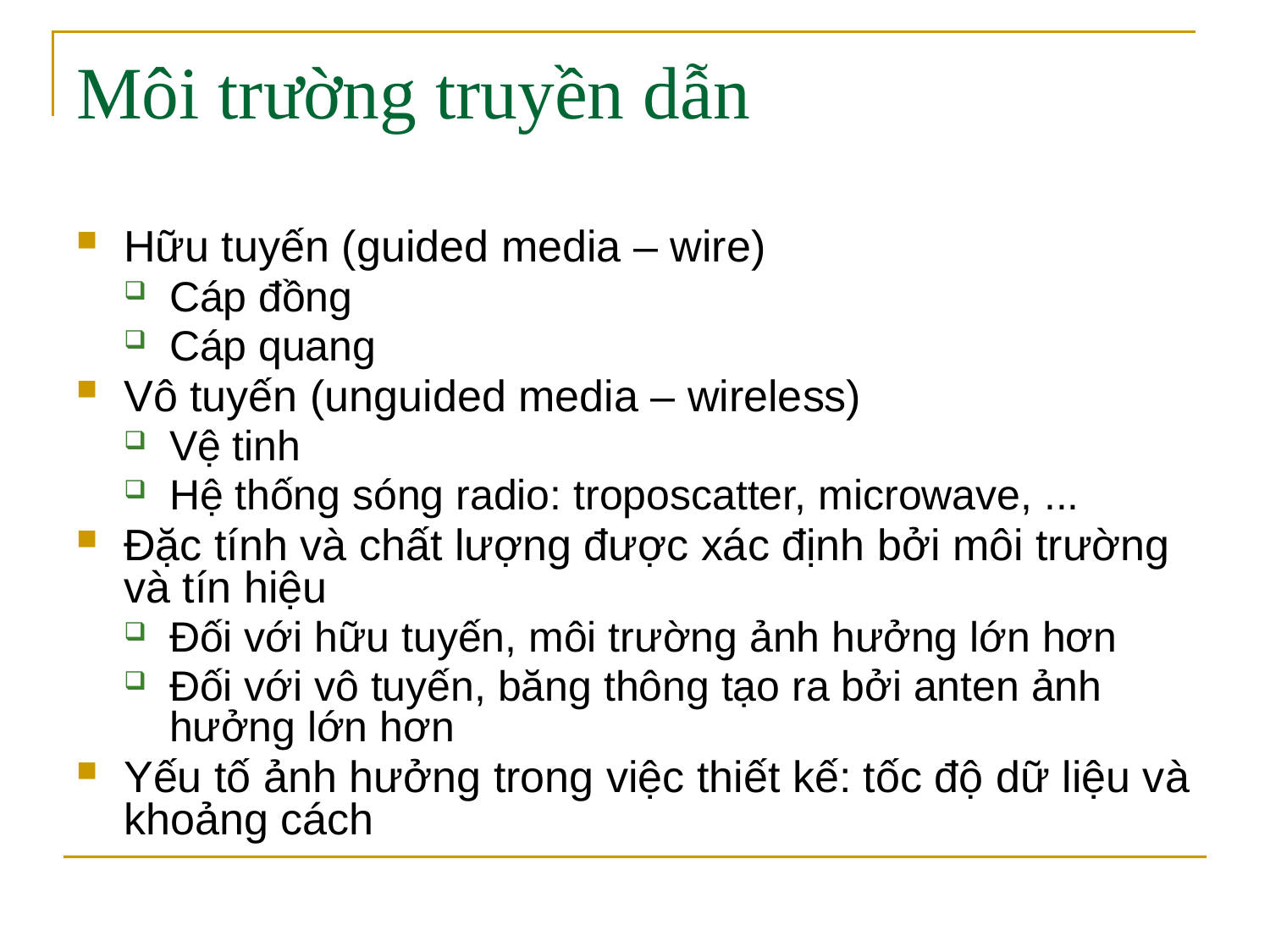

# Môi trường truyền dẫn
Hữu tuyến (guided media – wire)
Cáp đồng
Cáp quang
Vô tuyến (unguided media – wireless)
Vệ tinh
Hệ thống sóng radio: troposcatter, microwave, ...
Đặc tính và chất lượng được xác định bởi môi trường và tín hiệu
Đối với hữu tuyến, môi trường ảnh hưởng lớn hơn
Đối với vô tuyến, băng thông tạo ra bởi anten ảnh hưởng lớn hơn
Yếu tố ảnh hưởng trong việc thiết kế: tốc độ dữ liệu và khoảng cách